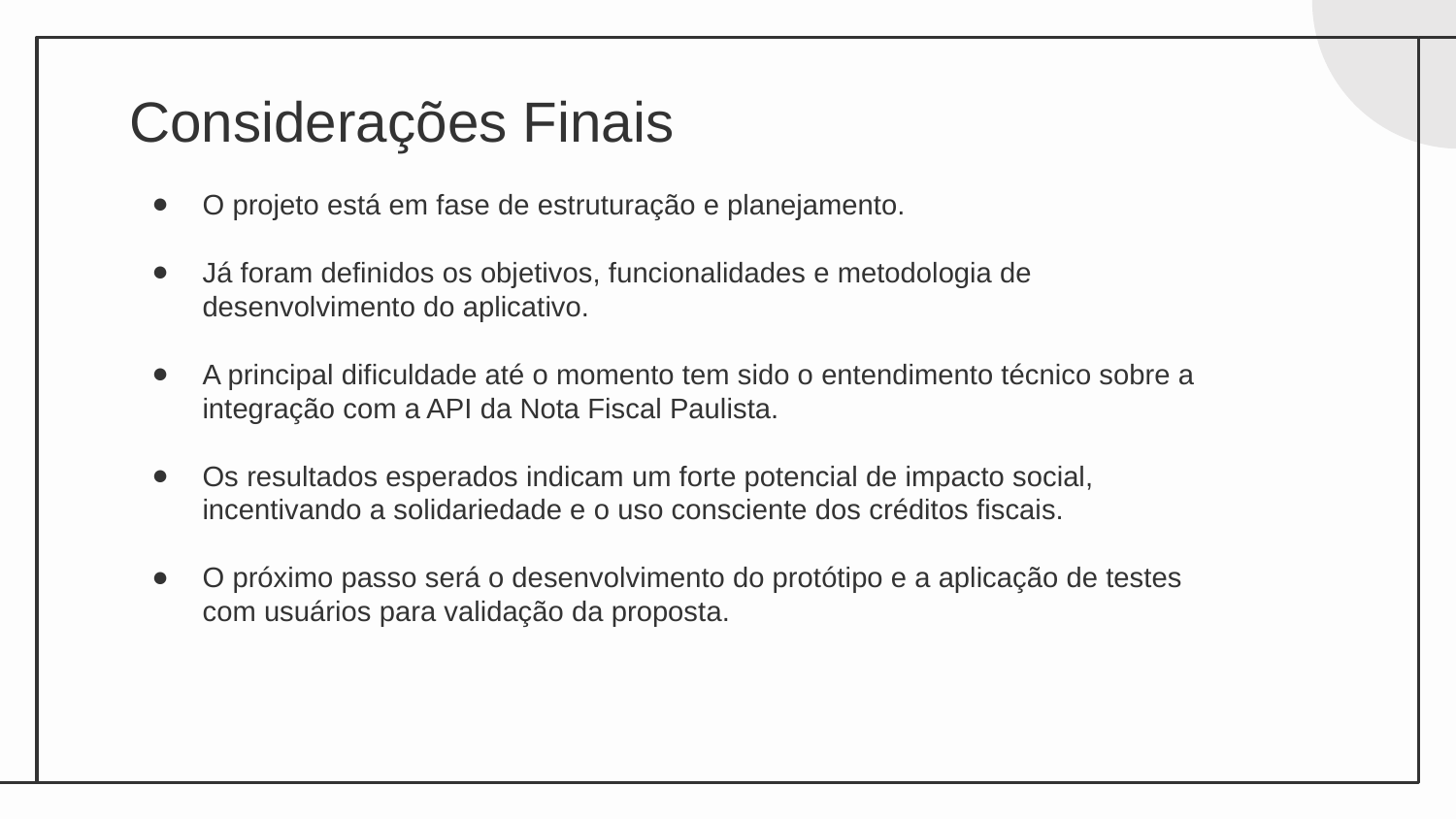

# Considerações Finais
O projeto está em fase de estruturação e planejamento.

Já foram definidos os objetivos, funcionalidades e metodologia de desenvolvimento do aplicativo.

A principal dificuldade até o momento tem sido o entendimento técnico sobre a integração com a API da Nota Fiscal Paulista.

Os resultados esperados indicam um forte potencial de impacto social, incentivando a solidariedade e o uso consciente dos créditos fiscais.

O próximo passo será o desenvolvimento do protótipo e a aplicação de testes com usuários para validação da proposta.